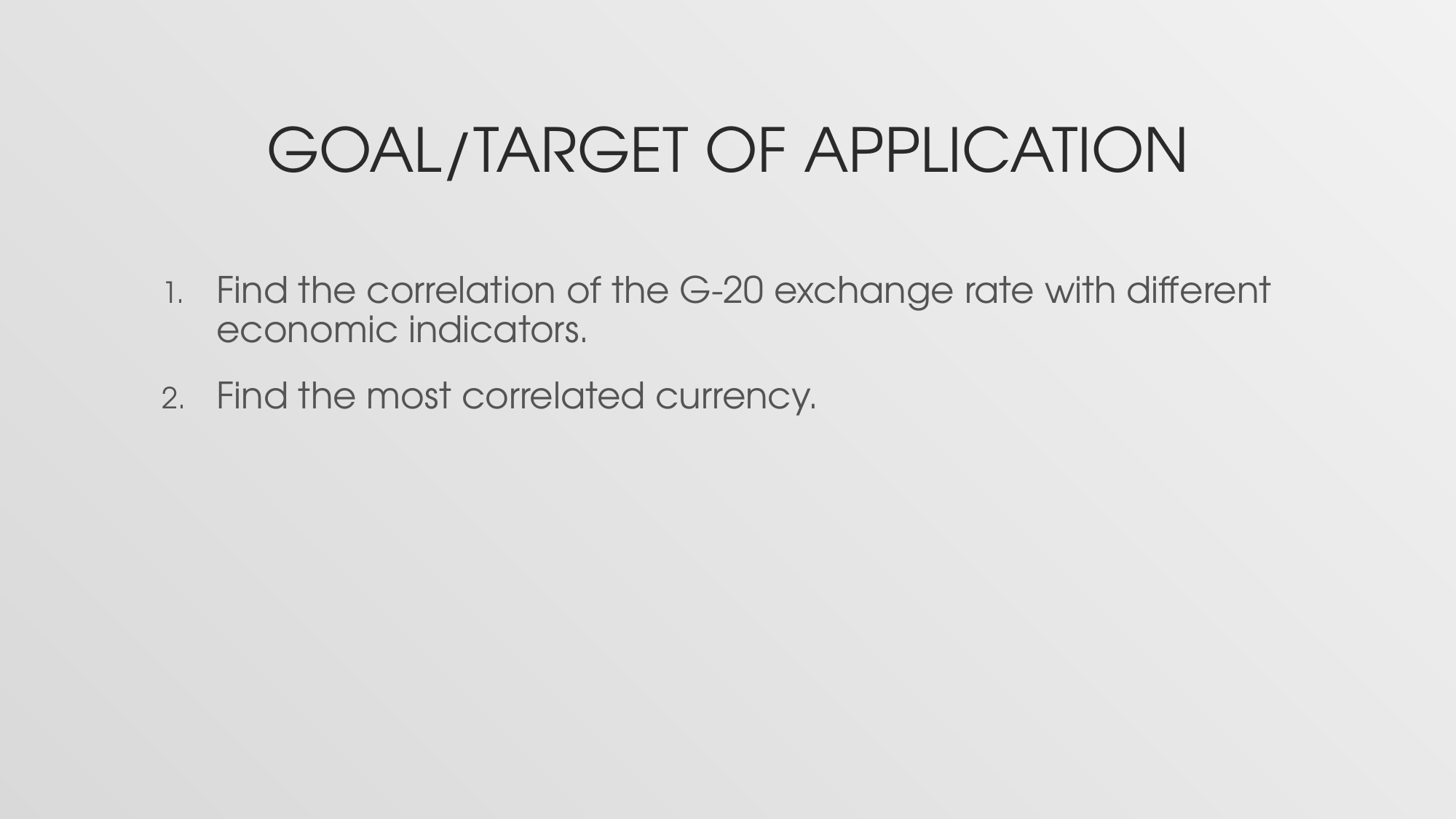

# Goal/target of application
Find the correlation of the G-20 exchange rate with different economic indicators.
Find the most correlated currency.